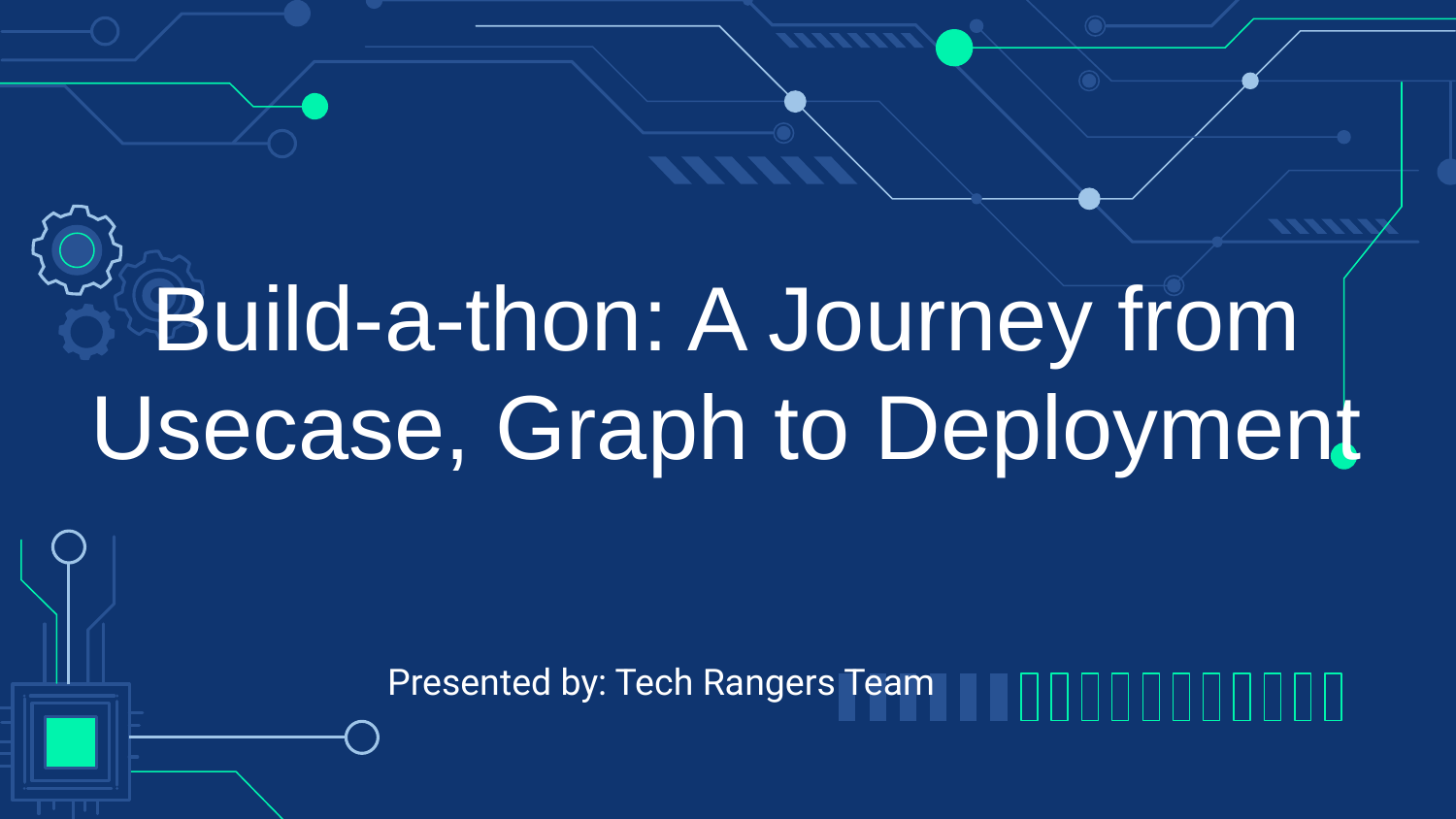

# Build-a-thon: A Journey from Usecase, Graph to Deployment
Presented by: Tech Rangers Team